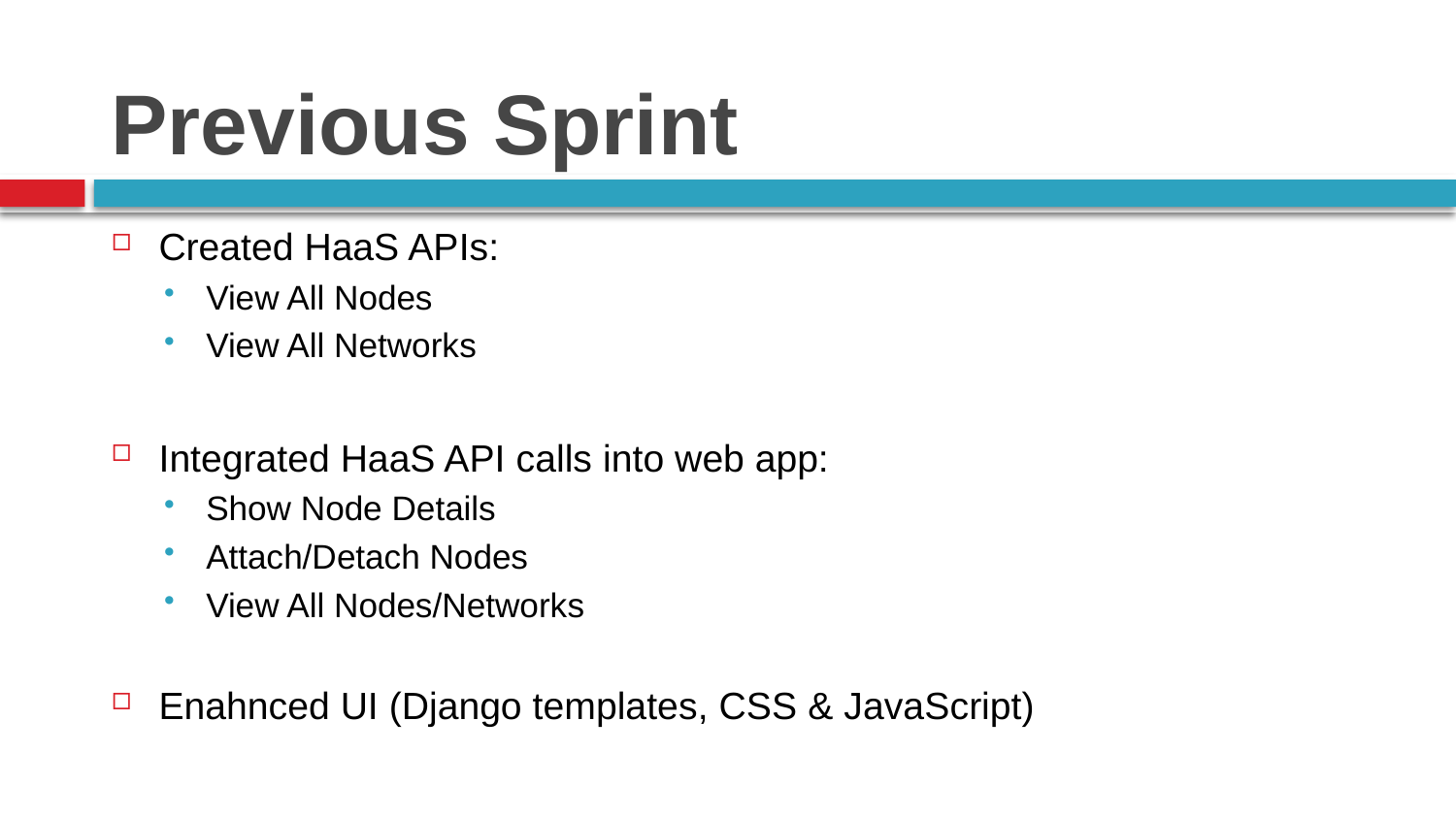

# Previous Sprint
Created HaaS APIs:
View All Nodes
View All Networks

Integrated HaaS API calls into web app:
Show Node Details
Attach/Detach Nodes
View All Nodes/Networks

Enahnced UI (Django templates, CSS & JavaScript)